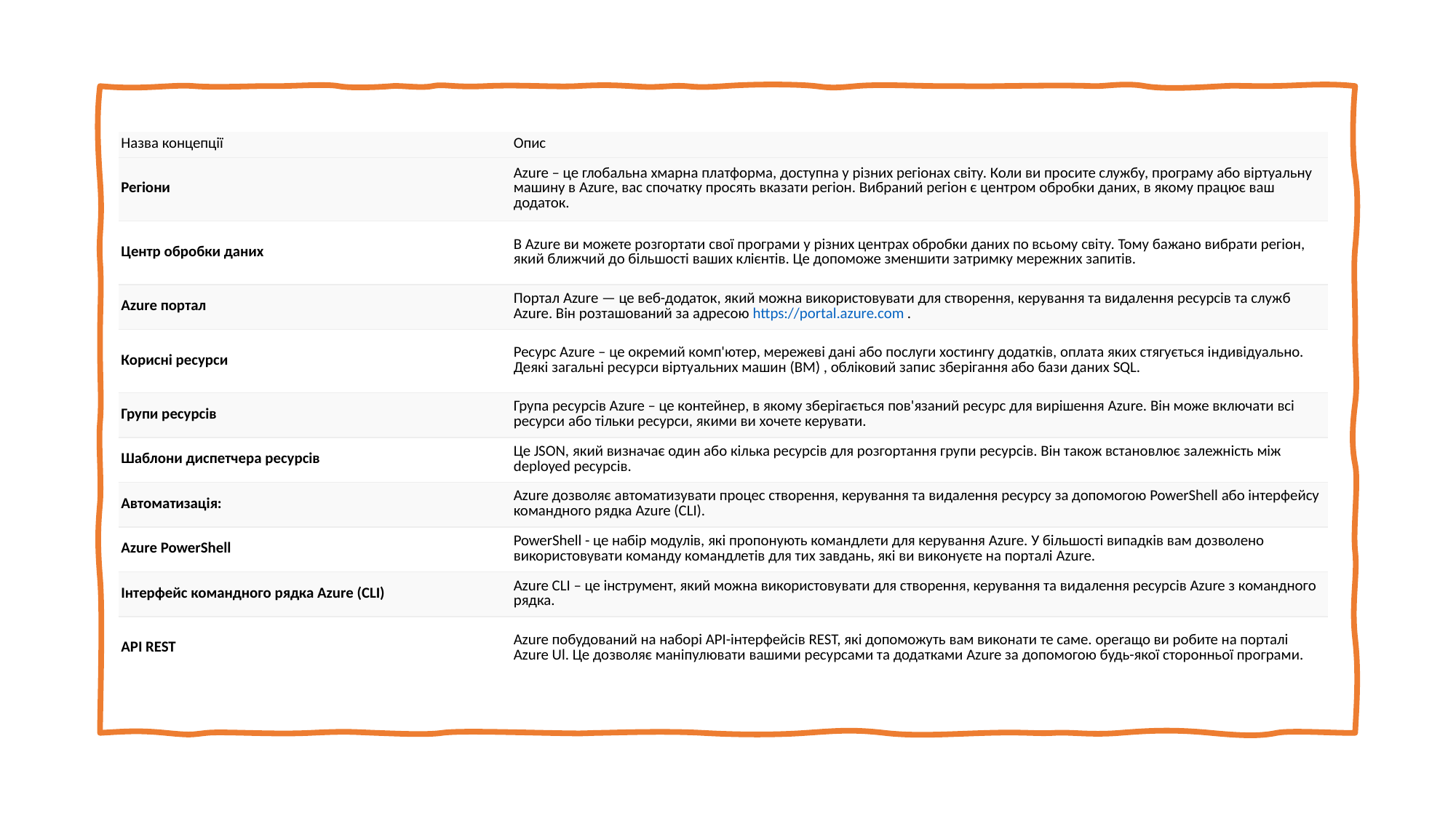

| Назва концепції | Опис |
| --- | --- |
| Регіони | Azure – це глобальна хмарна платформа, доступна у різних регіонах світу. Коли ви просите службу, програму або віртуальну машину в Azure, вас спочатку просять вказати регіон. Вибраний регіон є центром обробки даних, в якому працює ваш додаток. |
| Центр обробки даних | В Azure ви можете розгортати свої програми у різних центрах обробки даних по всьому світу. Тому бажано вибрати регіон, який ближчий до більшості ваших клієнтів. Це допоможе зменшити затримку мережних запитів. |
| Azure портал | Портал Azure — це веб-додаток, який можна використовувати для створення, керування та видалення ресурсів та служб Azure. Він розташований за адресою https://portal.azure.com . |
| Корисні ресурси | Ресурс Azure – це окремий комп'ютер, мережеві дані або послуги хостингу додатків, оплата яких стягується індивідуально. Деякі загальні ресурси віртуальних машин (ВМ) , обліковий запис зберігання або бази даних SQL. |
| Групи ресурсів | Група ресурсів Azure – це контейнер, в якому зберігається пов'язаний ресурс для вирішення Azure. Він може включати всі ресурси або тільки ресурси, якими ви хочете керувати. |
| Шаблони диспетчера ресурсів | Це JSON, який визначає один або кілька ресурсів для розгортання групи ресурсів. Він також встановлює залежність між deployed ресурсів. |
| Автоматизація: | Azure дозволяє автоматизувати процес створення, керування та видалення ресурсу за допомогою PowerShell або інтерфейсу командного рядка Azure (CLI). |
| Azure PowerShell | PowerShell - це набір модулів, які пропонують командлети для керування Azure. У більшості випадків вам дозволено використовувати команду командлетів для тих завдань, які ви виконуєте на порталі Azure. |
| Інтерфейс командного рядка Azure (CLI) | Azure CLI – це інструмент, який можна використовувати для створення, керування та видалення ресурсів Azure з командного рядка. |
| API REST | Azure побудований на наборі API-інтерфейсів REST, які допоможуть вам виконати те саме. operaщо ви робите на порталі Azure Ul. Це дозволяє маніпулювати вашими ресурсами та додатками Azure за допомогою будь-якої сторонньої програми. |